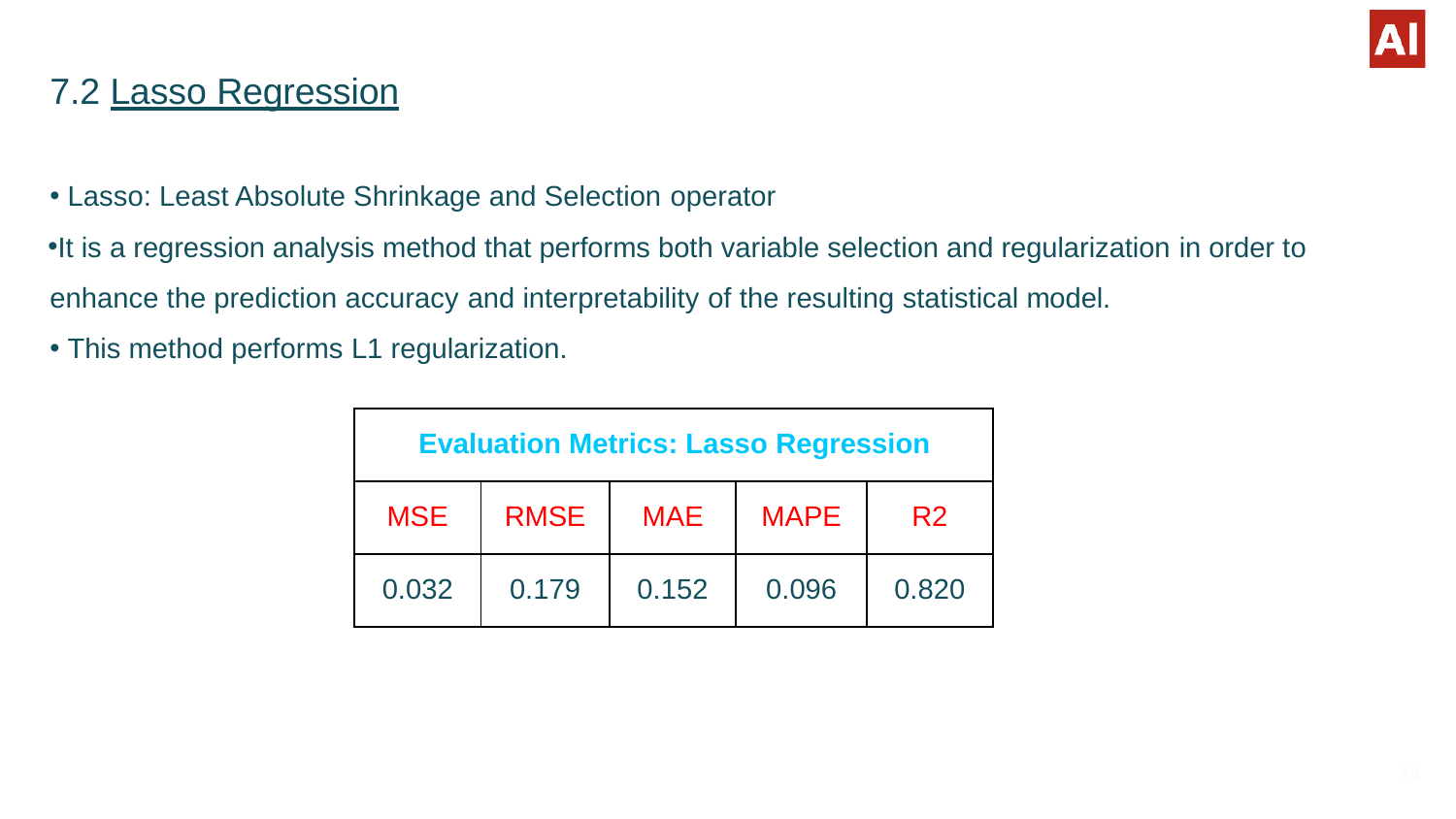

# 7.2 Lasso Regression
Lasso: Least Absolute Shrinkage and Selection operator
It is a regression analysis method that performs both variable selection and regularization in order to  enhance the prediction accuracy and interpretability of the resulting statistical model.
This method performs L1 regularization.
| Evaluation Metrics: Lasso Regression |  |  |  |  |
| --- | --- | --- | --- | --- |
| MSE | RMSE | MAE | MAPE | R2 |
| 0.032 | 0.179 | 0.152 | 0.096 | 0.820 |
14